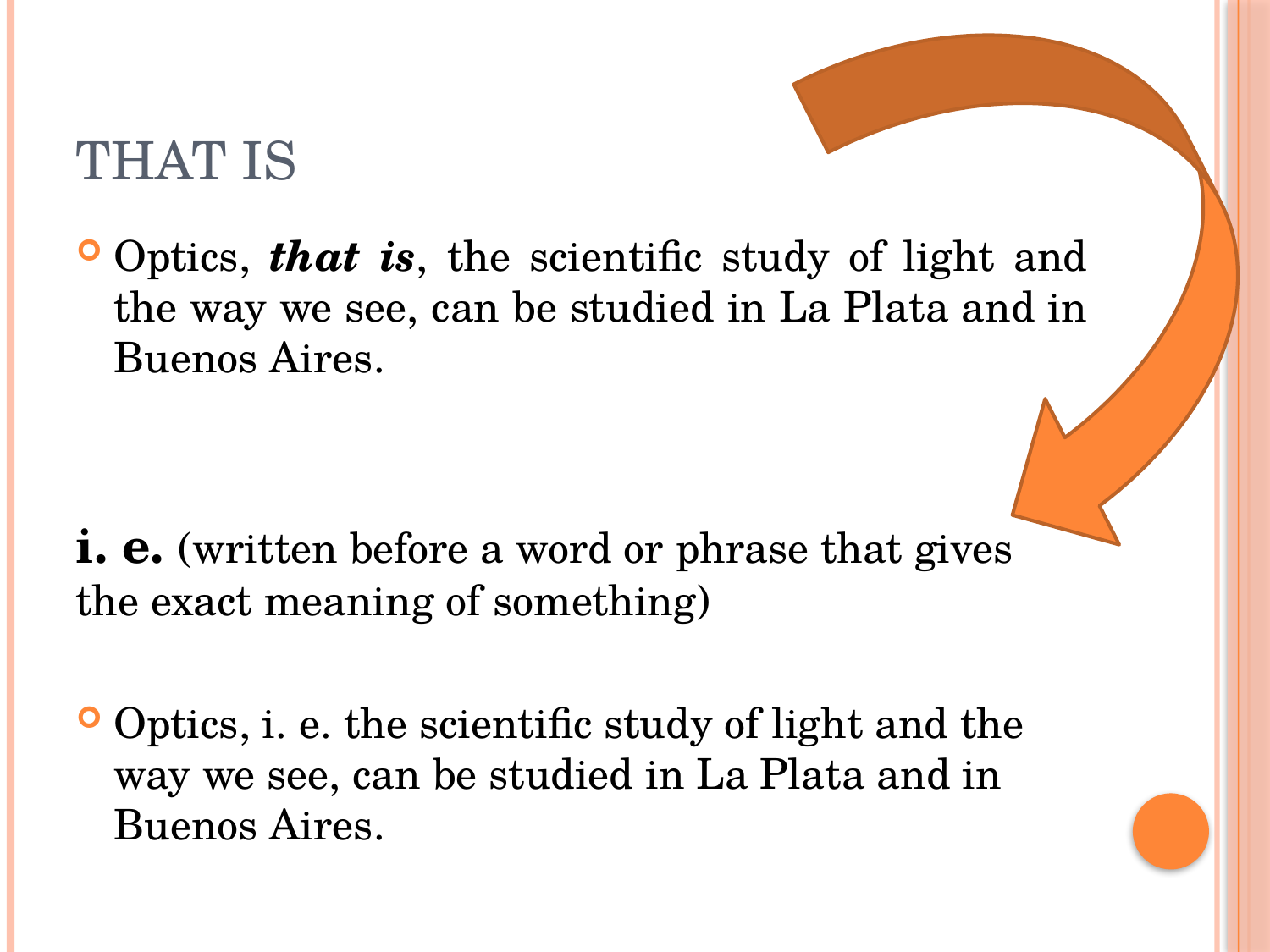

# That is
Optics, that is, the scientific study of light and the way we see, can be studied in La Plata and in Buenos Aires.

i. e. (written before a word or phrase that gives the exact meaning of something)

Optics, i. e. the scientific study of light and the way we see, can be studied in La Plata and in Buenos Aires.